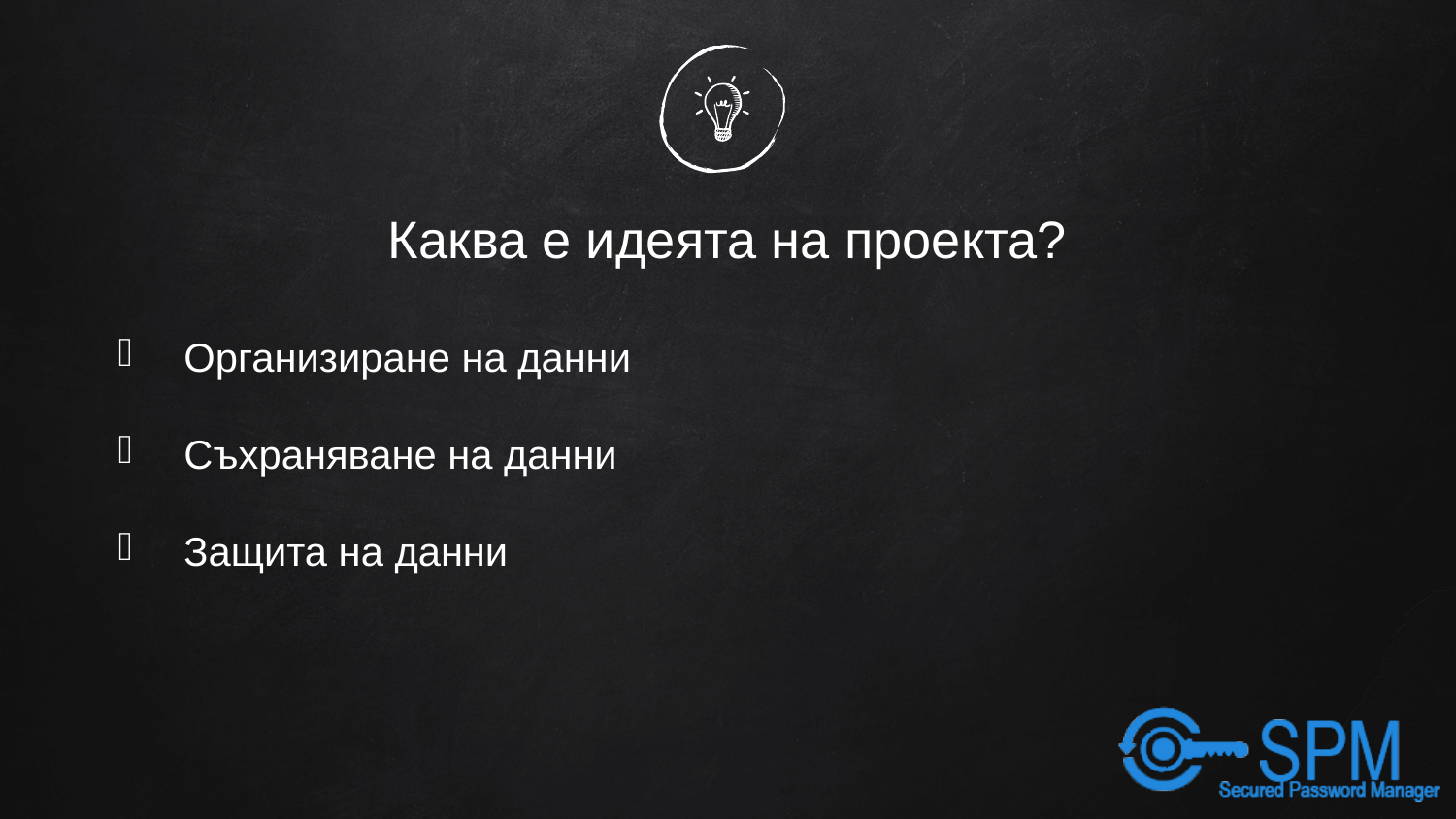

# Каква е идеята на проекта?
 Организиране на данни
 Съхраняване на данни
 Защита на данни